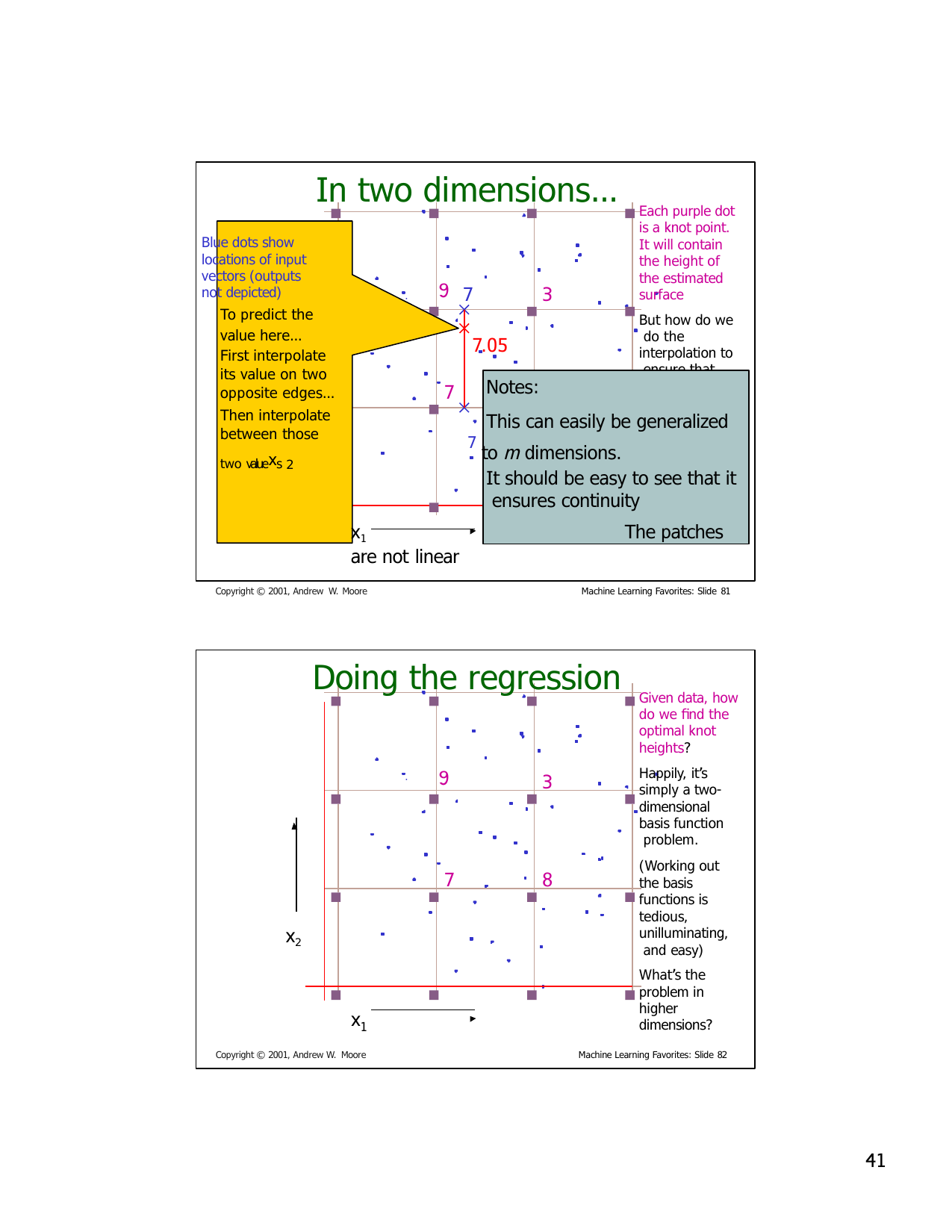

# In two dimensions…
Each purple dot  is a knot point.  It will contain  the height of  the estimated  surface
But how do we  do the  interpolation to  ensure that the

Blue dots show  locations of input  vectors (outputs  not depicted)
To predict the  value here…  First interpolate
its value on two  opposite edges…
Then interpolate

9
7
3

7.05

Notes:

8	surface is
continuous?
.33
7

This can easily be generalized

between those

7 to m dimensions.

two valuexs 2

It should be easy to see that it  ensures continuity
x1	The patches are not linear
Copyright © 2001, Andrew W. Moore	Machine Learning Favorites: Slide 81

Doing the regression

Given data, how  do we find the  optimal knot  heights?
Happily, it’s  simply a two-  dimensional  basis function  problem.
(Working out  the basis  functions is  tedious,  unilluminating,  and easy)
What’s the  problem in  higher  dimensions?

9
3

7
8

x2

x

1
Copyright © 2001, Andrew W. Moore
Machine Learning Favorites: Slide 82
41